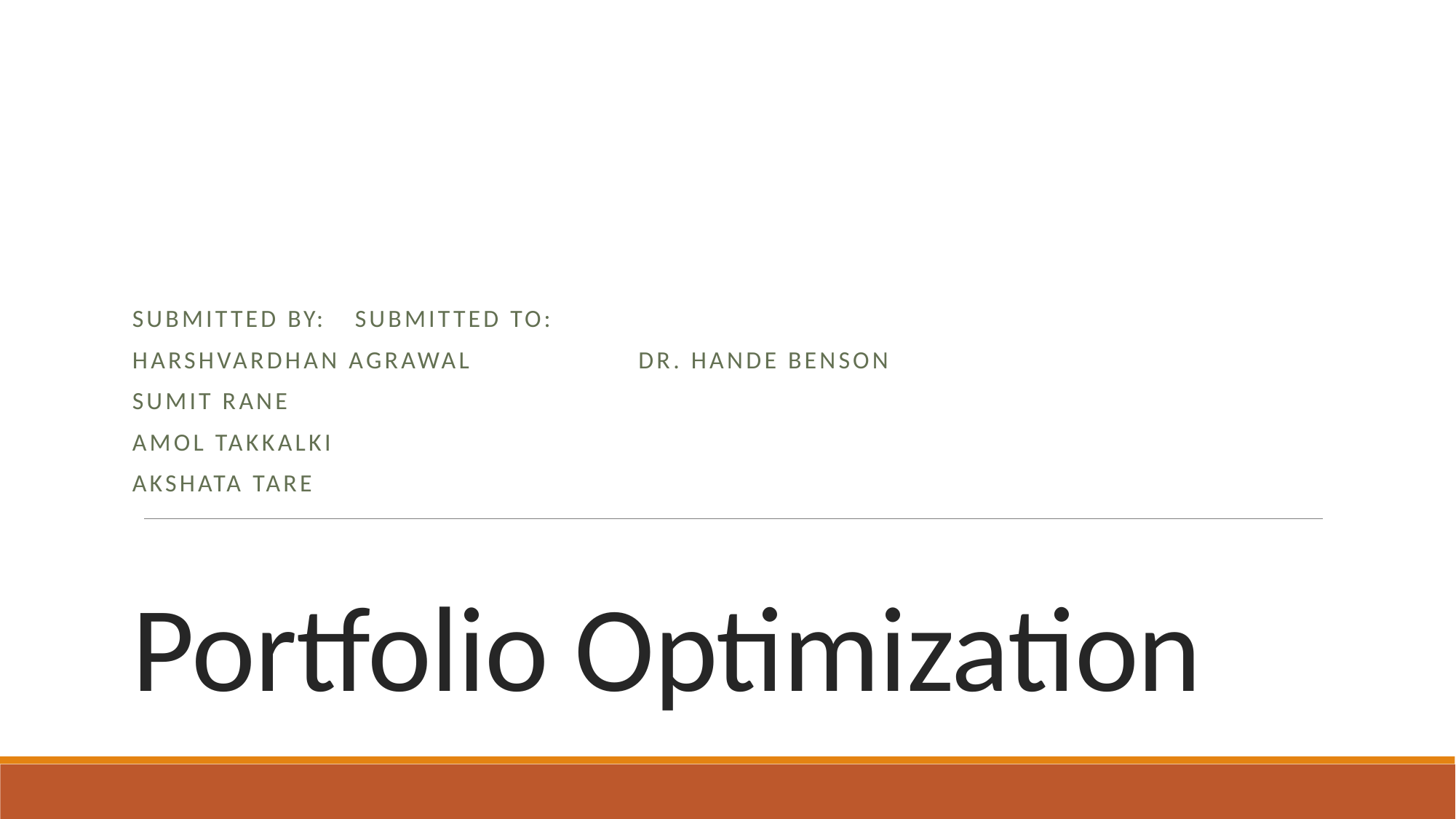

Submitted by: 								Submitted To:
HarshVardhan Agrawal						       Dr. hande benson
Sumit Rane
Amol Takkalki
Akshata Tare
# Portfolio Optimization